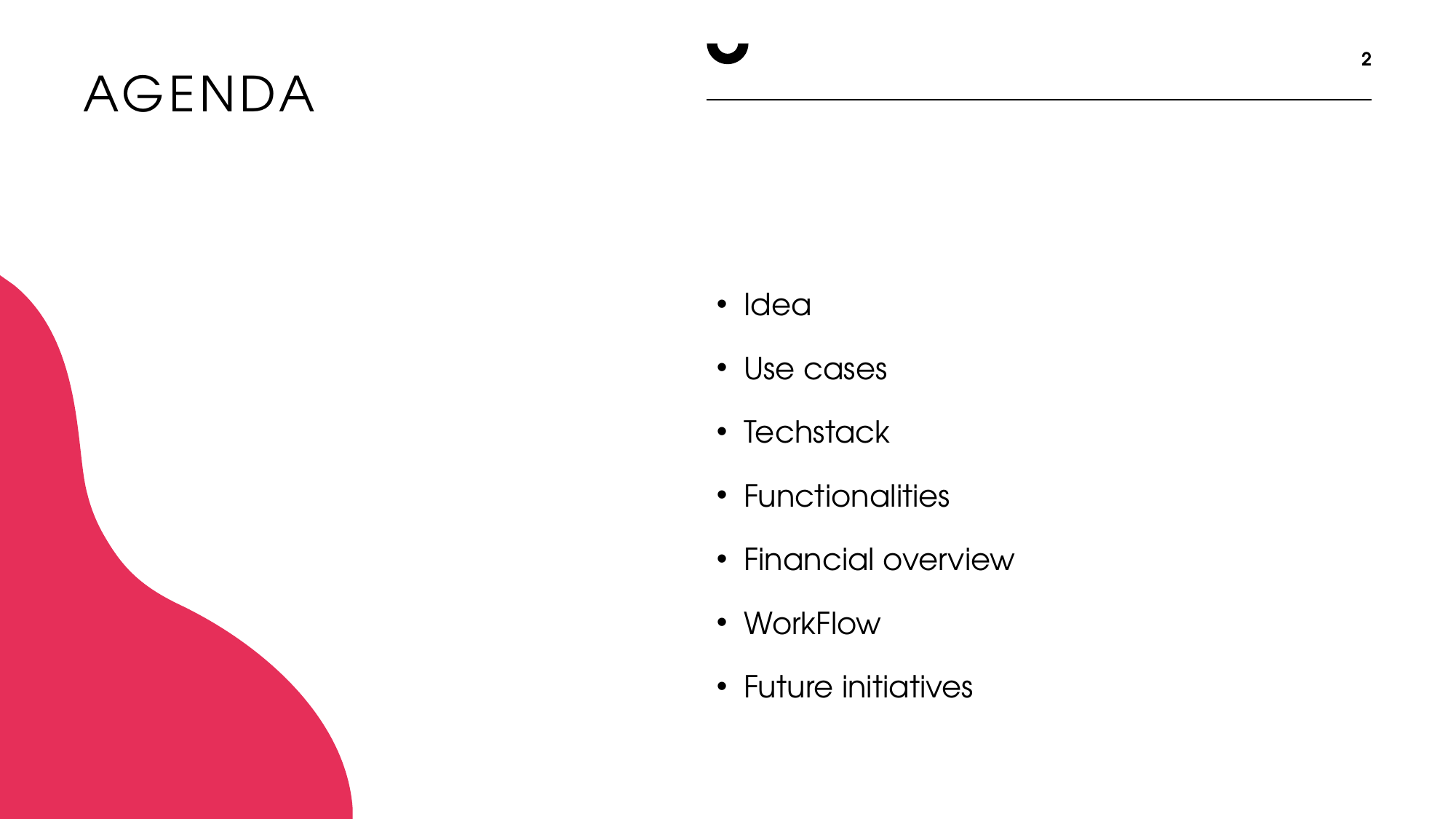

2
# AGENDA
Idea
Use cases
Techstack
Functionalities
Financial overview
WorkFlow
Future initiatives